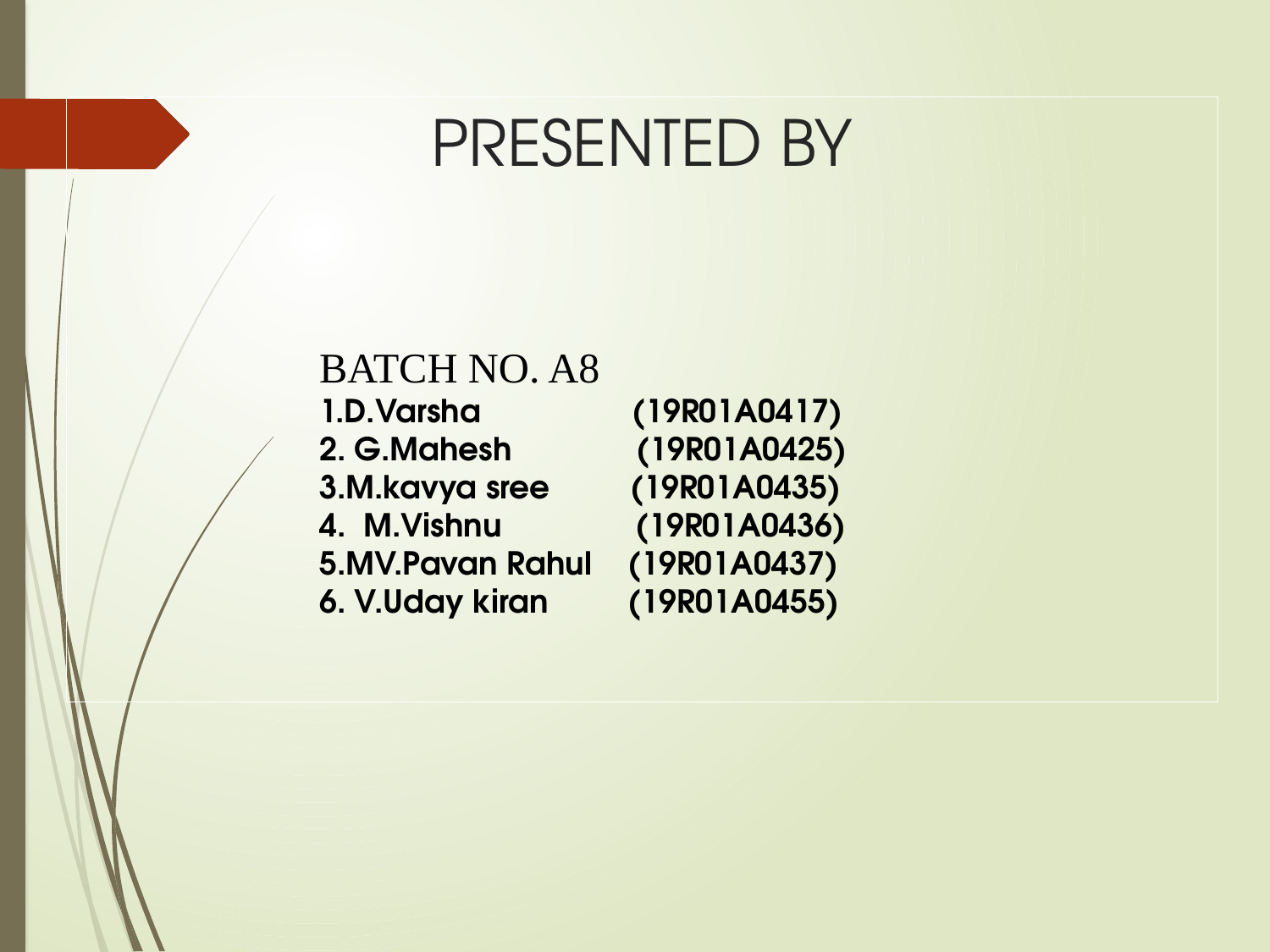

# PRESENTED BY
BATCH NO. A8
1.D.Varsha                 (19R01A0417)
2. G.Mahesh              (19R01A0425)
3.M.kavya sree         (19R01A0435)
4.  M.Vishnu               (19R01A0436)
5.MV.Pavan Rahul    (19R01A0437)
6. V.Uday kiran         (19R01A0455)